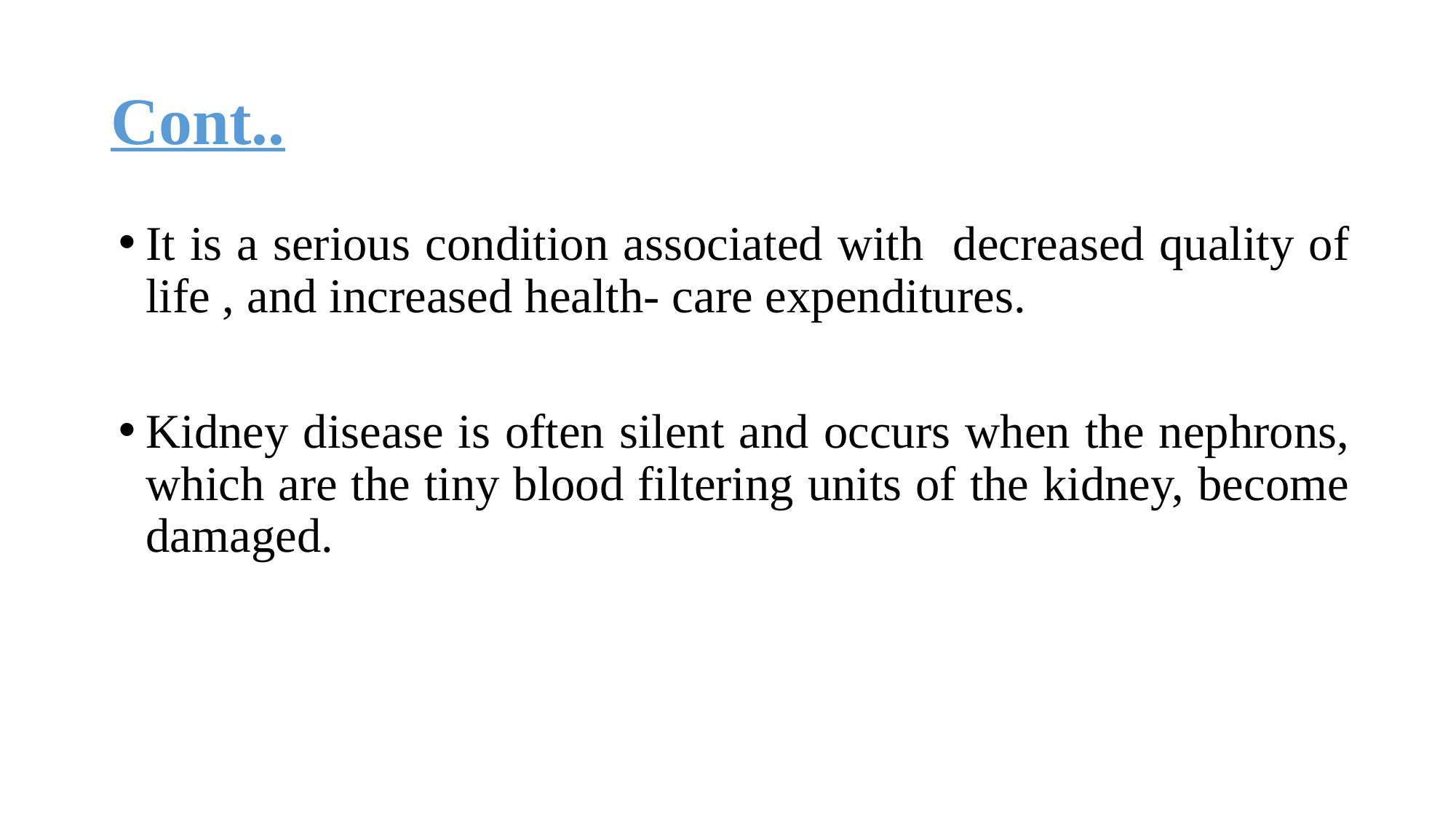

# Cont..
It is a serious condition associated with  decreased quality of life , and increased health- care expenditures.

Kidney disease is often silent and occurs when the nephrons, which are the tiny blood filtering units of the kidney, become damaged.